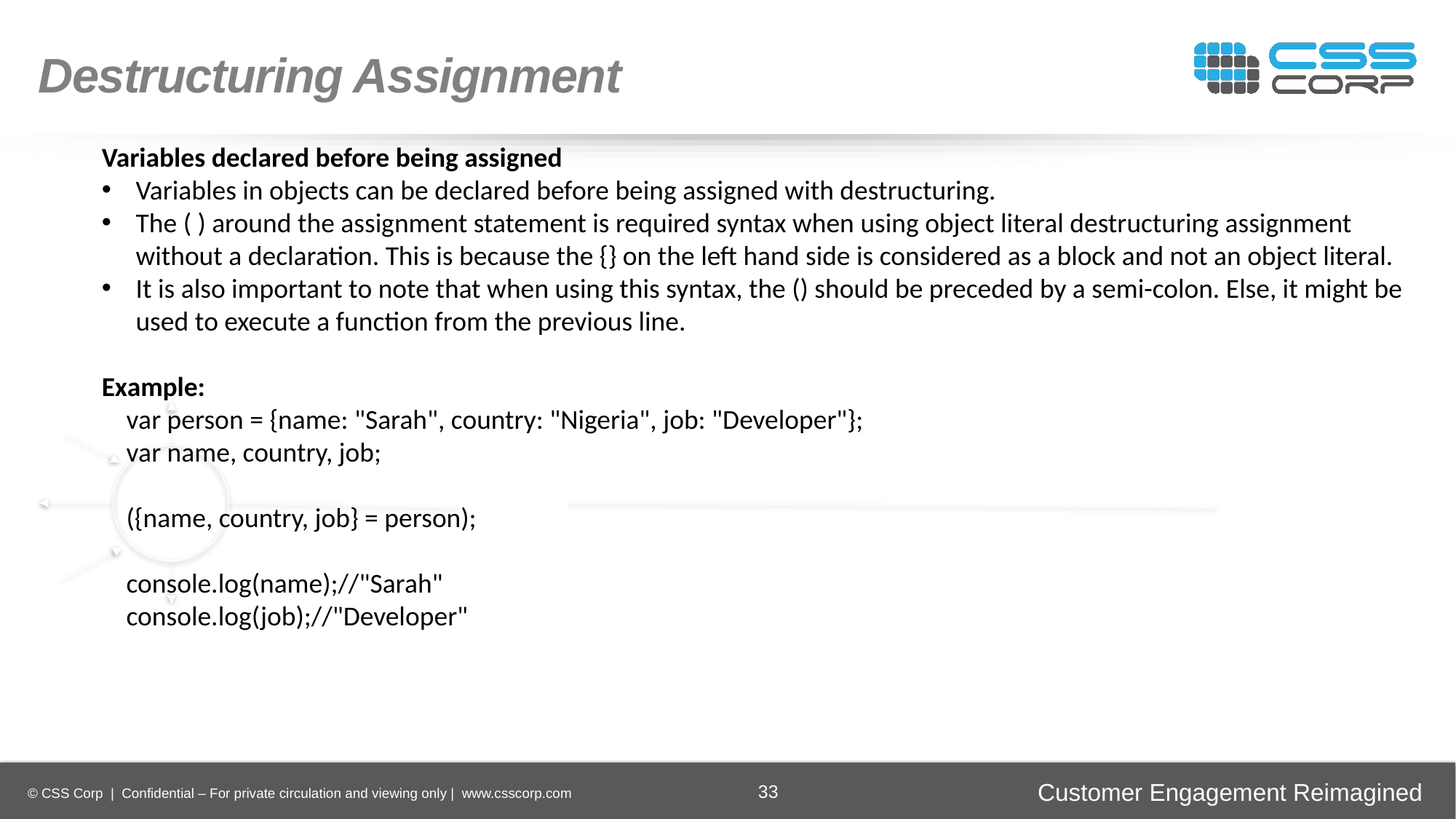

Destructuring Assignment
Variables declared before being assigned
Variables in objects can be declared before being assigned with destructuring.
The ( ) around the assignment statement is required syntax when using object literal destructuring assignment without a declaration. This is because the {} on the left hand side is considered as a block and not an object literal.
It is also important to note that when using this syntax, the () should be preceded by a semi-colon. Else, it might be used to execute a function from the previous line.

Example:
    var person = {name: "Sarah", country: "Nigeria", job: "Developer"};
    var name, country, job;

    ({name, country, job} = person);

    console.log(name);//"Sarah"
    console.log(job);//"Developer"
Enhancing
Operational Efficiency

Faster Time-to-Market

Digital
Transformation

Securing Brand and Customer Trust

33